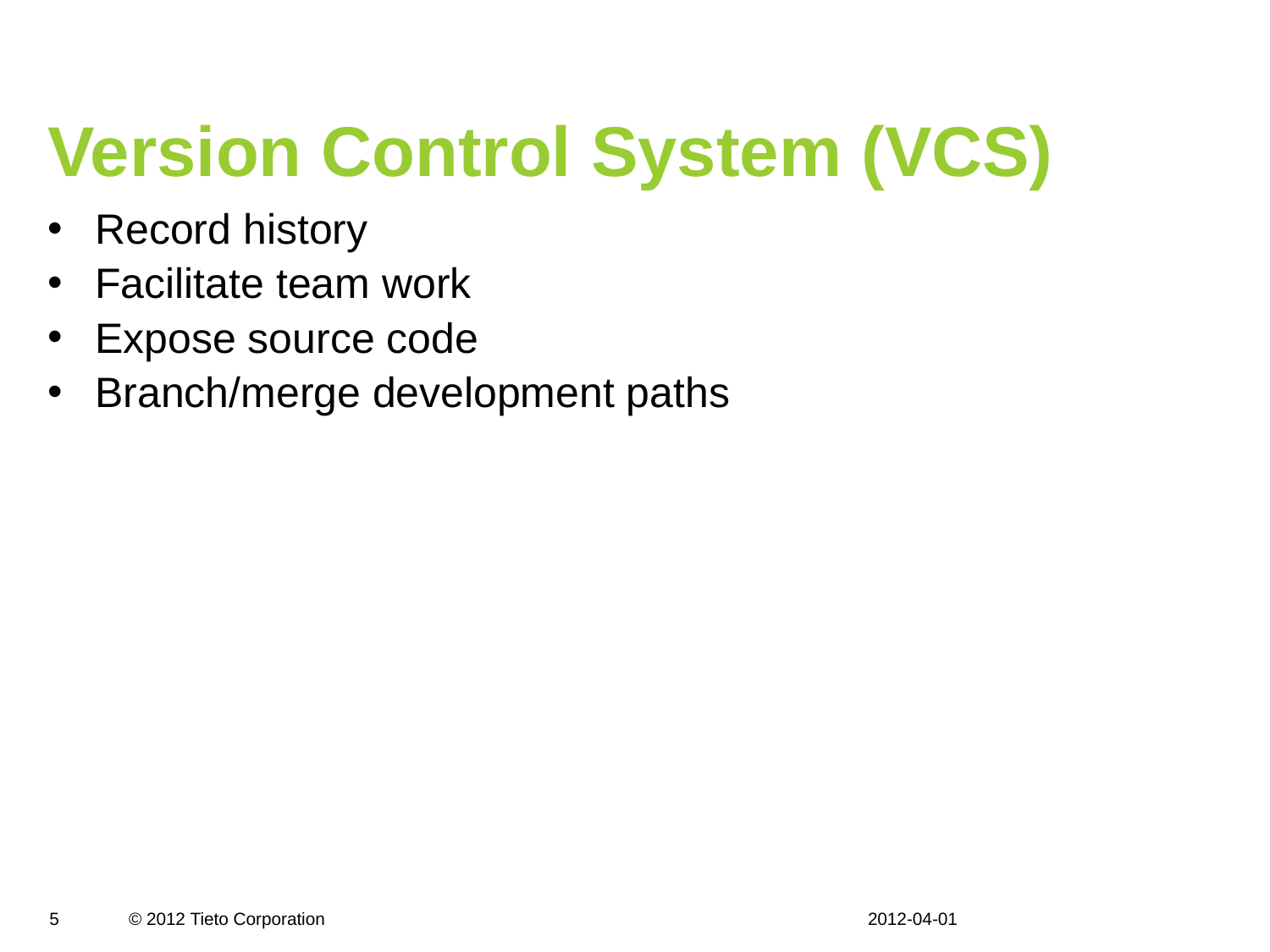

# Version Control System (VCS)
Record history
Facilitate team work
Expose source code
Branch/merge development paths
2012-04-01
5